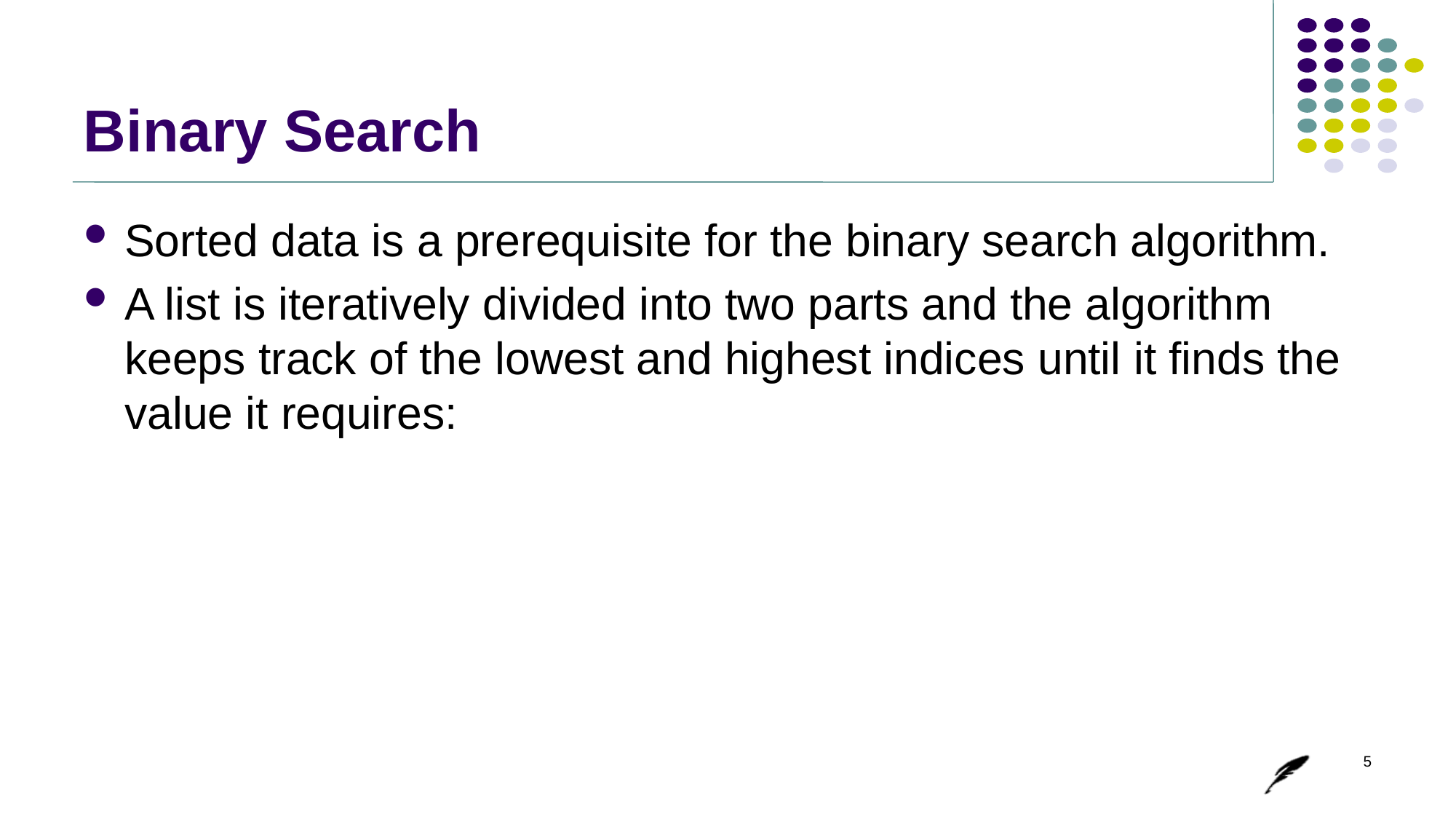

# Binary Search
Sorted data is a prerequisite for the binary search algorithm.
A list is iteratively divided into two parts and the algorithm keeps track of the lowest and highest indices until it finds the value it requires:
5